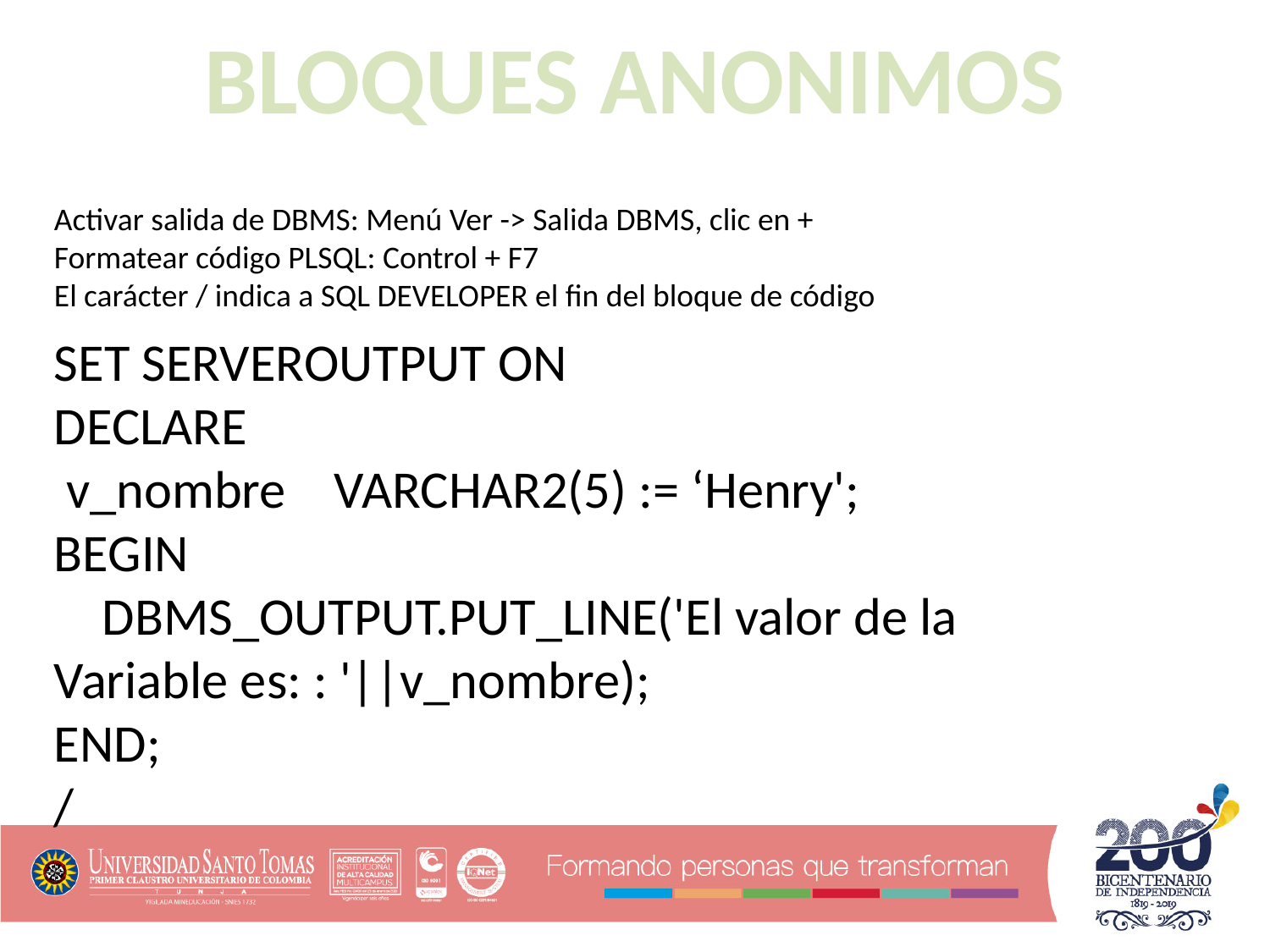

BLOQUES ANONIMOS
Activar salida de DBMS: Menú Ver -> Salida DBMS, clic en +
Formatear código PLSQL: Control + F7
El carácter / indica a SQL DEVELOPER el fin del bloque de código
SET SERVEROUTPUT ON
DECLARE
 v_nombre    VARCHAR2(5) := ‘Henry';
BEGIN
    DBMS_OUTPUT.PUT_LINE('El valor de la Variable es: : '||v_nombre);
END;
/